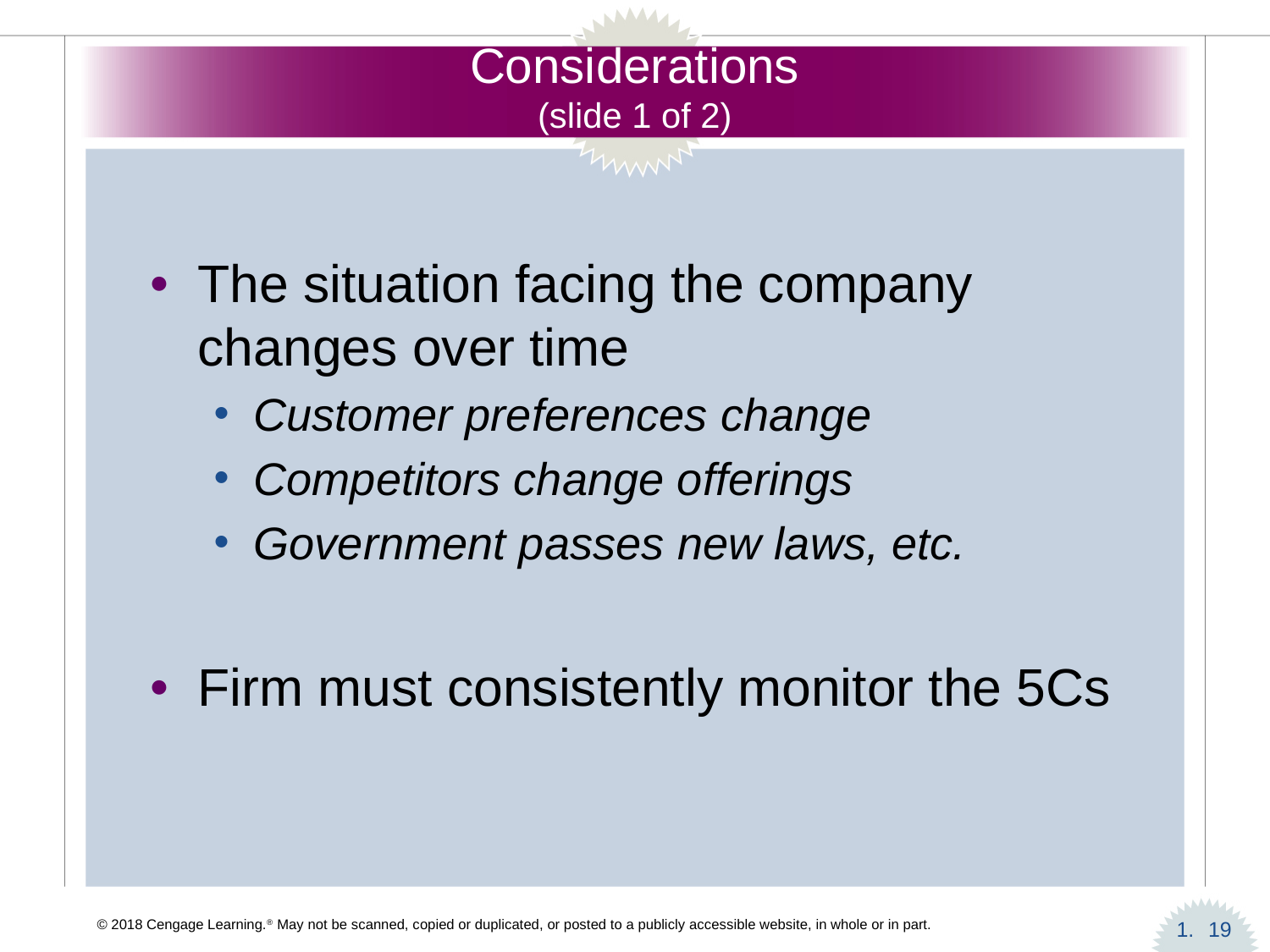

# Considerations (slide 1 of 2)
The situation facing the company changes over time
Customer preferences change
Competitors change offerings
Government passes new laws, etc.

Firm must consistently monitor the 5Cs
19